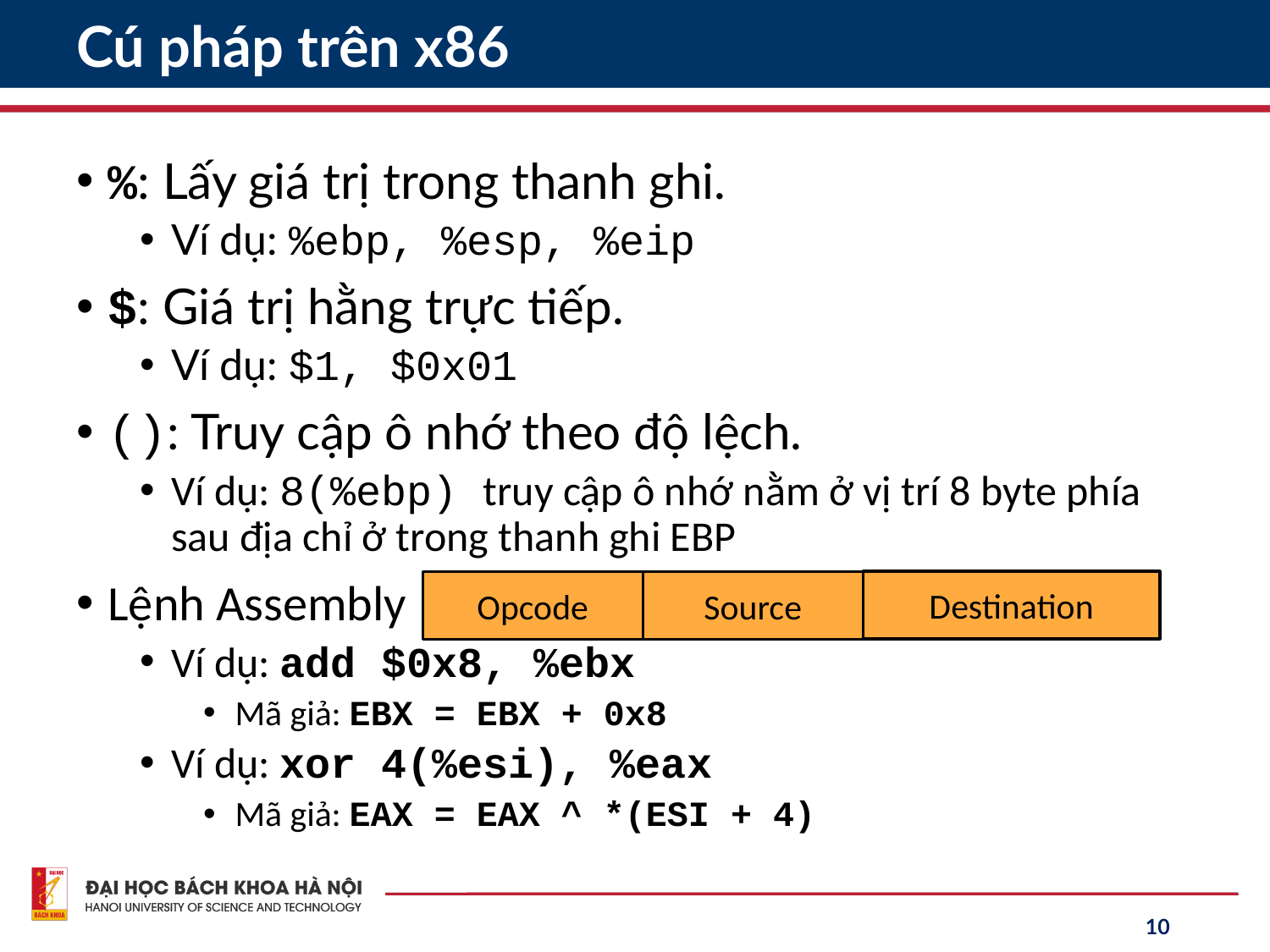

# Cú pháp trên x86
%: Lấy giá trị trong thanh ghi.
Ví dụ: %ebp, %esp, %eip
$: Giá trị hằng trực tiếp.
Ví dụ: $1, $0x01
(): Truy cập ô nhớ theo độ lệch.
Ví dụ: 8(%ebp) truy cập ô nhớ nằm ở vị trí 8 byte phía sau địa chỉ ở trong thanh ghi EBP
Lệnh Assembly
Ví dụ: add $0x8, %ebx
Mã giả: EBX = EBX + 0x8
Ví dụ: xor 4(%esi), %eax
Mã giả: EAX = EAX ^ *(ESI + 4)

Destination
Opcode
Source
10